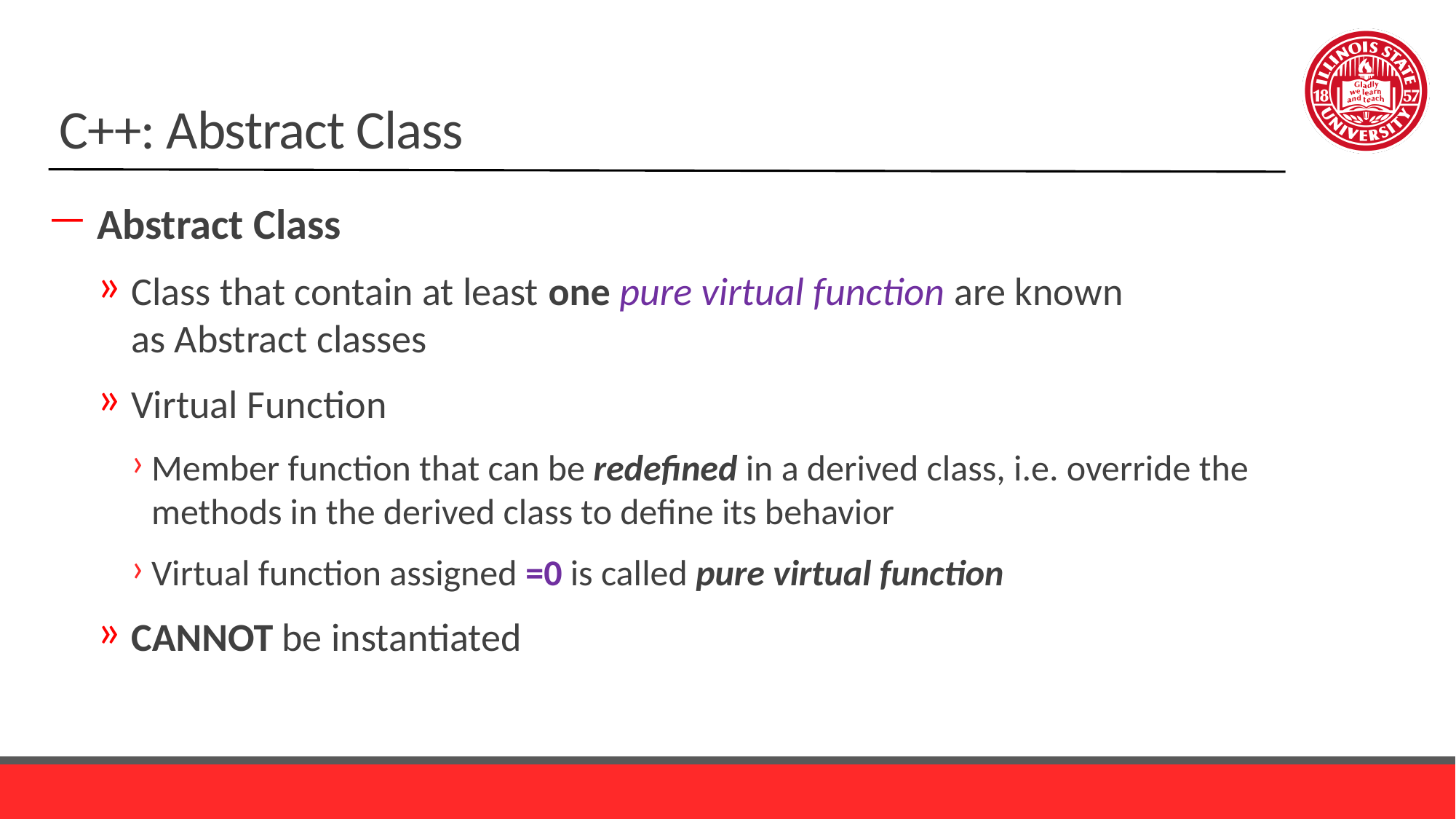

# C++: Abstract Class
Abstract Class
Class that contain at least one pure virtual function are known as Abstract classes
Virtual Function
Member function that can be redefined in a derived class, i.e. override the methods in the derived class to define its behavior
Virtual function assigned =0 is called pure virtual function
CANNOT be instantiated